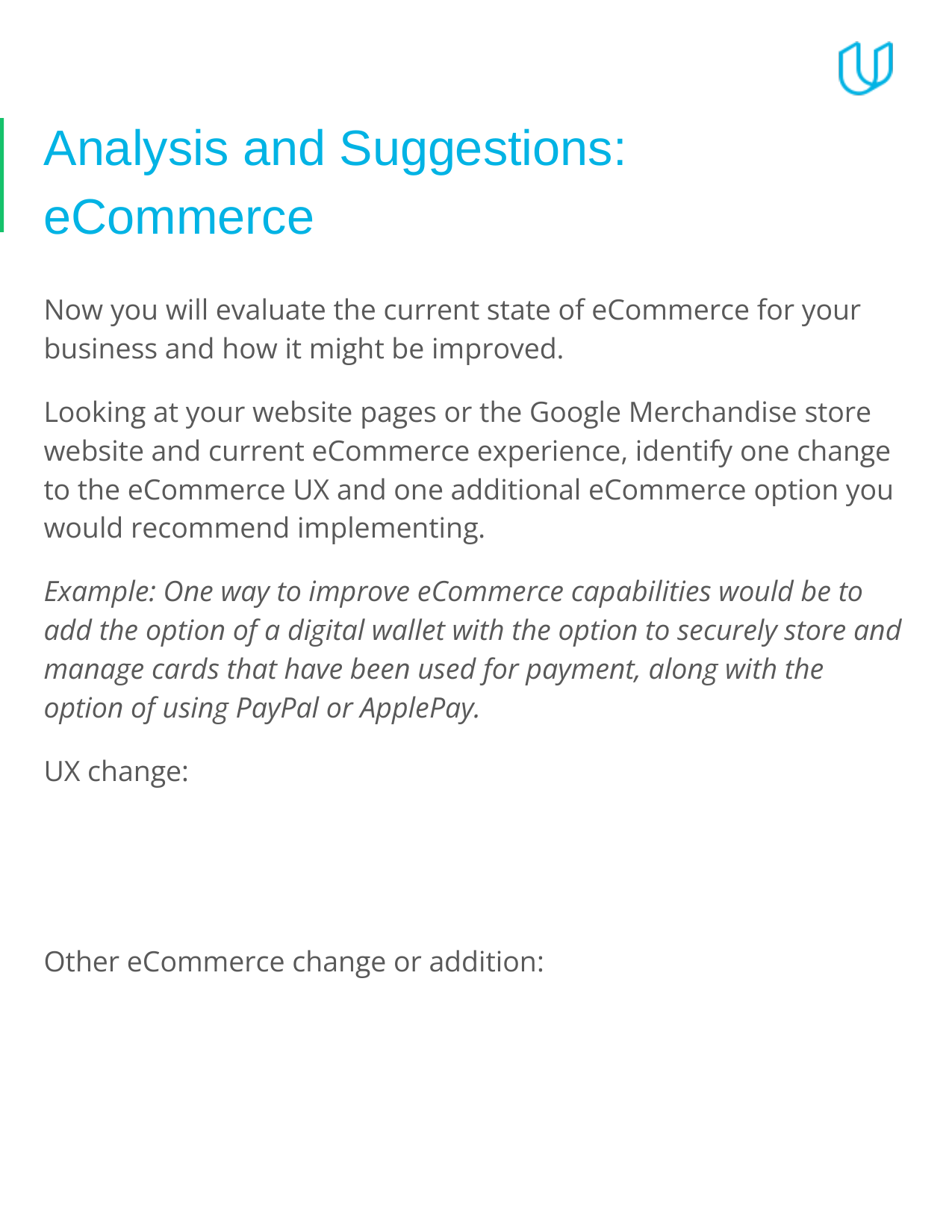

# Analysis and Suggestions: eCommerce
Now you will evaluate the current state of eCommerce for your business and how it might be improved.
Looking at your website pages or the Google Merchandise store website and current eCommerce experience, identify one change to the eCommerce UX and one additional eCommerce option you would recommend implementing.
Example: One way to improve eCommerce capabilities would be to add the option of a digital wallet with the option to securely store and manage cards that have been used for payment, along with the option of using PayPal or ApplePay.
UX change:

Other eCommerce change or addition: